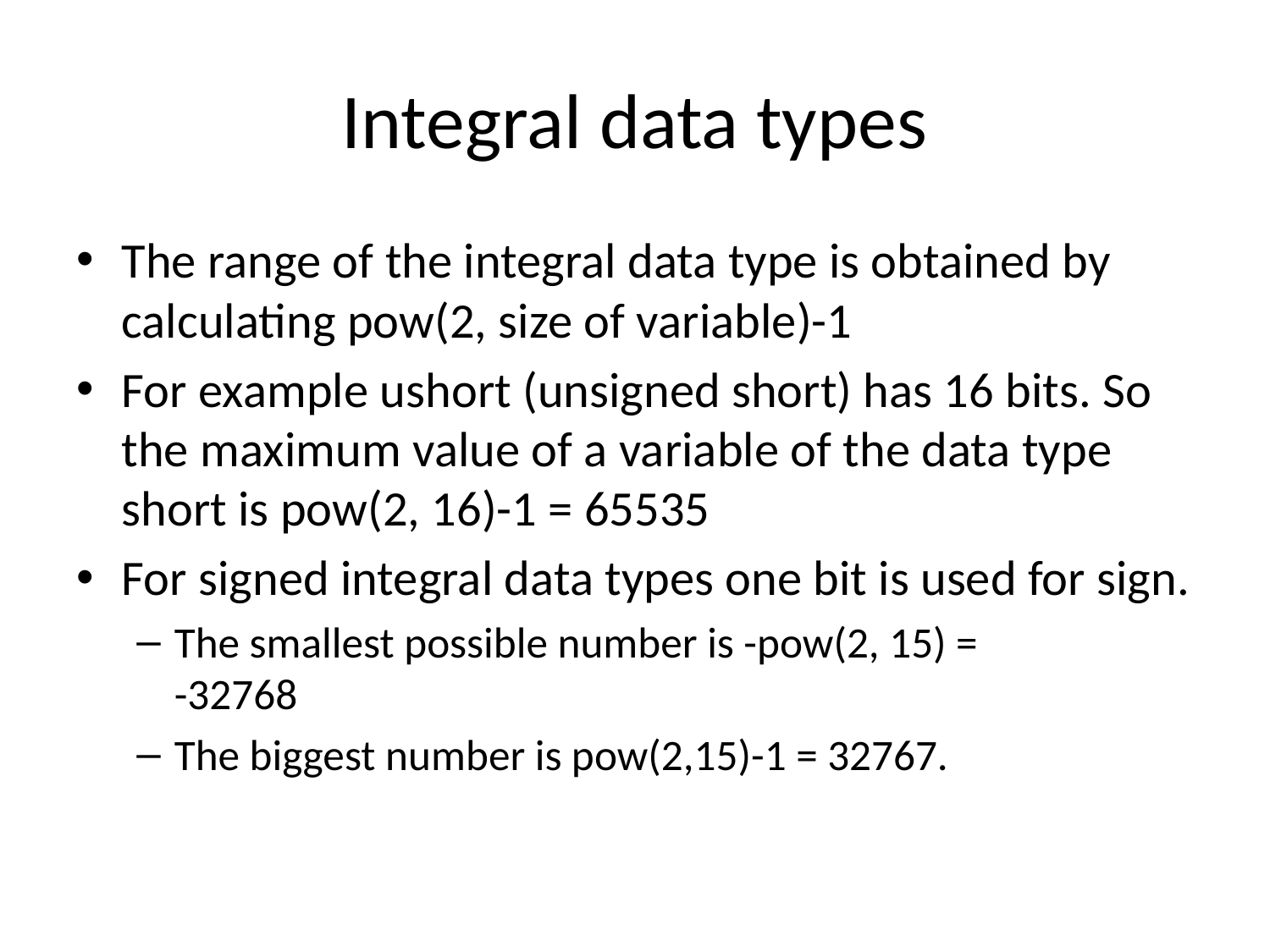

# Integral data types
The range of the integral data type is obtained by calculating pow(2, size of variable)-1
For example ushort (unsigned short) has 16 bits. So the maximum value of a variable of the data type short is pow(2, 16)-1 = 65535
For signed integral data types one bit is used for sign.
The smallest possible number is -pow(2, 15) =
-32768
The biggest number is pow(2,15)-1 = 32767.